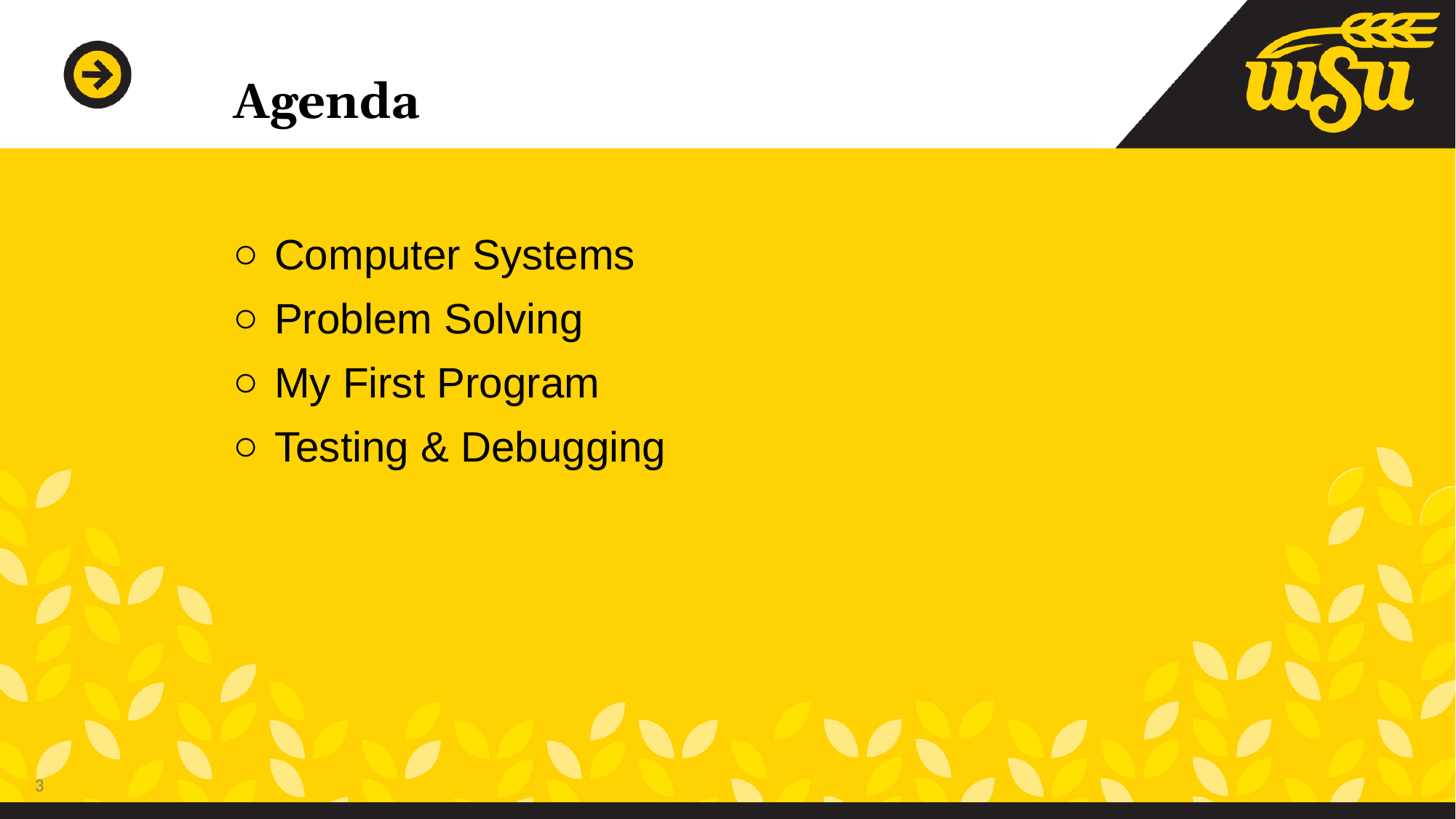

# Agenda
Computer Systems
Problem Solving
My First Program
Testing & Debugging